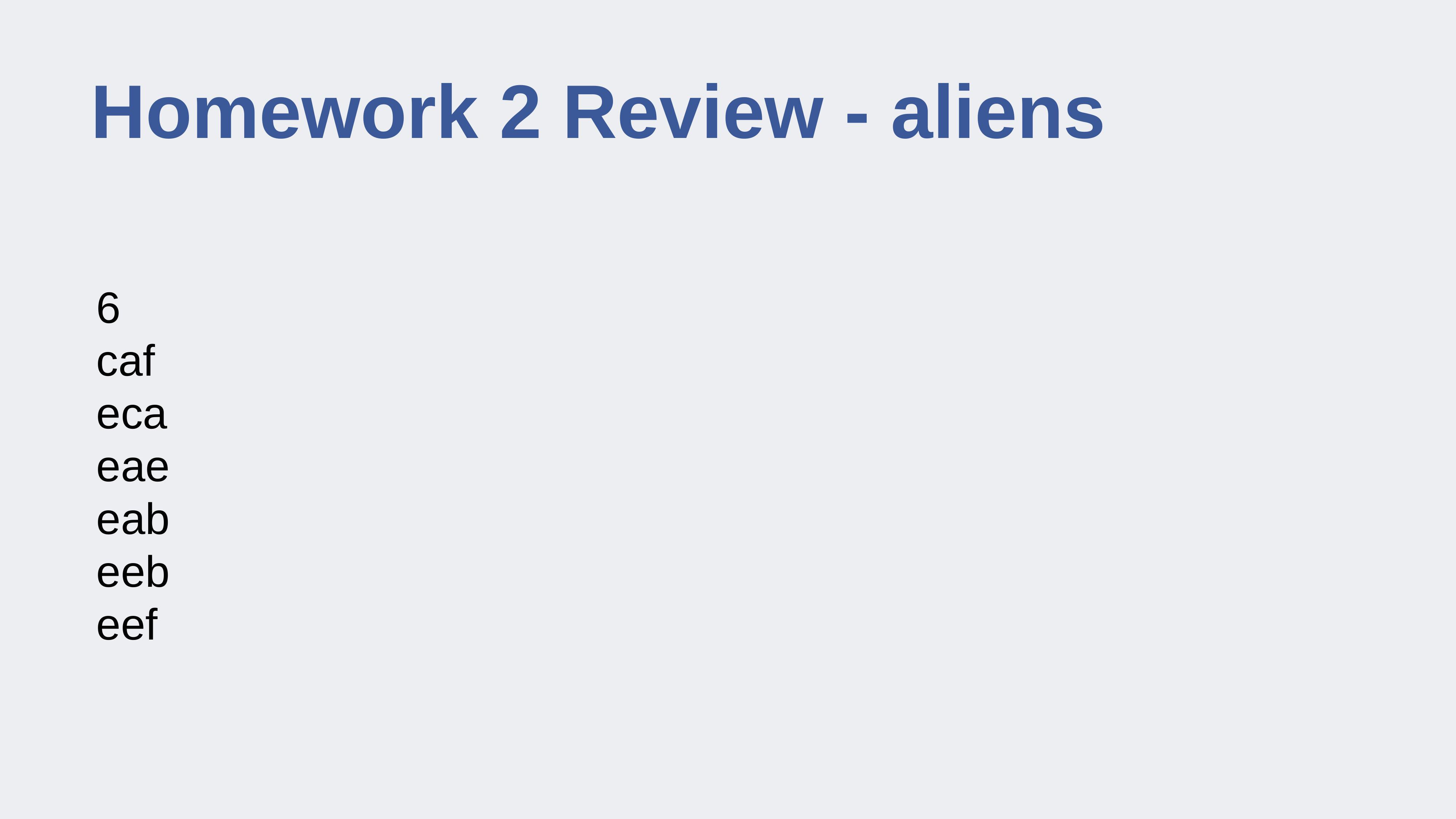

# Homework 2 Review - aliens
6
caf
eca
eae
eab
eeb
eef